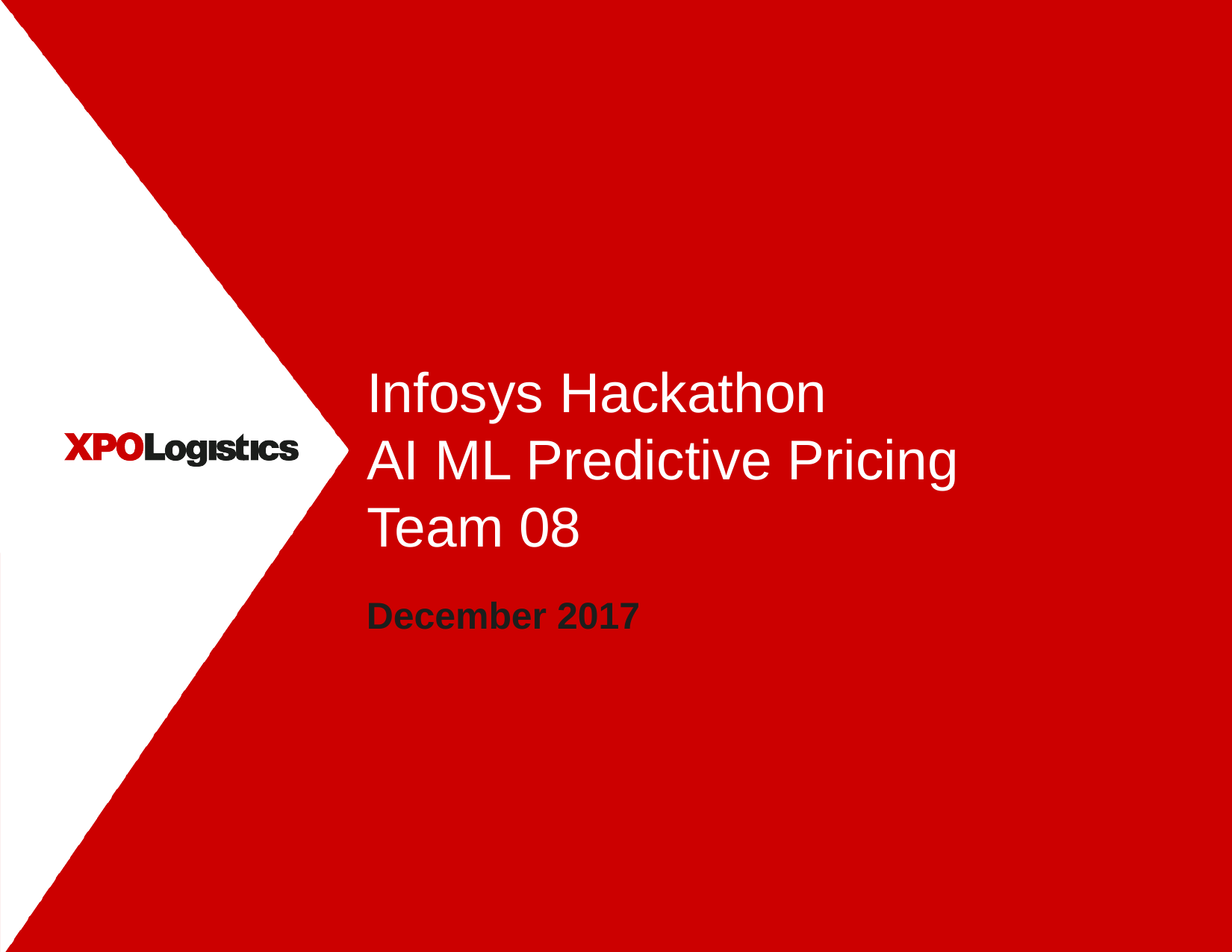

Infosys Hackathon
AI ML Predictive Pricing
Team 08
December 2017